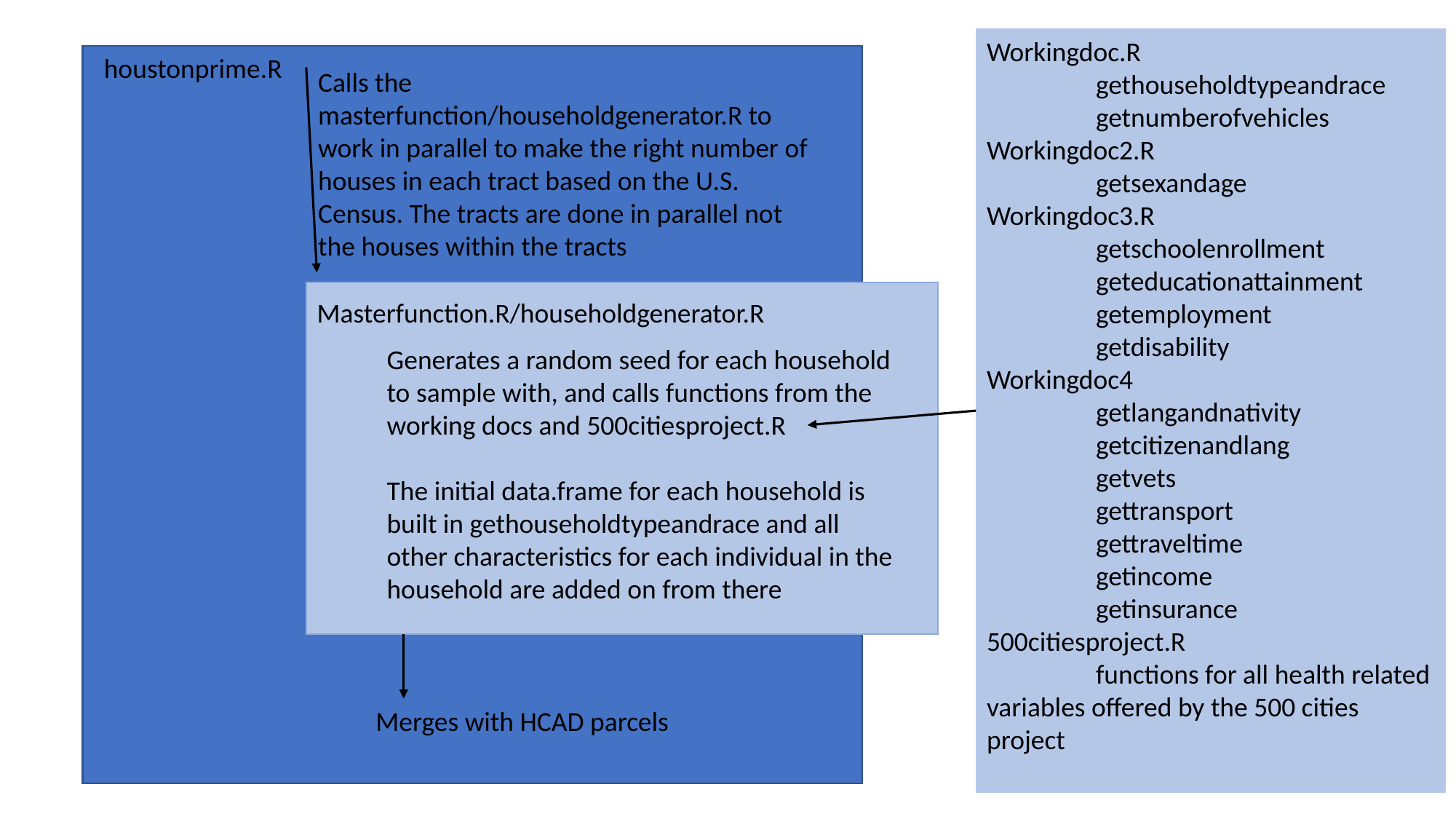

Workingdoc.R
	gethouseholdtypeandrace
	getnumberofvehicles
Workingdoc2.R
	getsexandage
Workingdoc3.R
	getschoolenrollment
	geteducationattainment
	getemployment
	getdisability
Workingdoc4
	getlangandnativity
	getcitizenandlang
	getvets
	gettransport
	gettraveltime
	getincome
	getinsurance
500citiesproject.R
	functions for all health related variables offered by the 500 cities project

houstonprime.R
Calls the masterfunction/householdgenerator.R to work in parallel to make the right number of houses in each tract based on the U.S. Census. The tracts are done in parallel not the houses within the tracts

Masterfunction.R/householdgenerator.R
Generates a random seed for each household to sample with, and calls functions from the working docs and 500citiesproject.R

The initial data.frame for each household is built in gethouseholdtypeandrace and all other characteristics for each individual in the household are added on from there

Merges with HCAD parcels